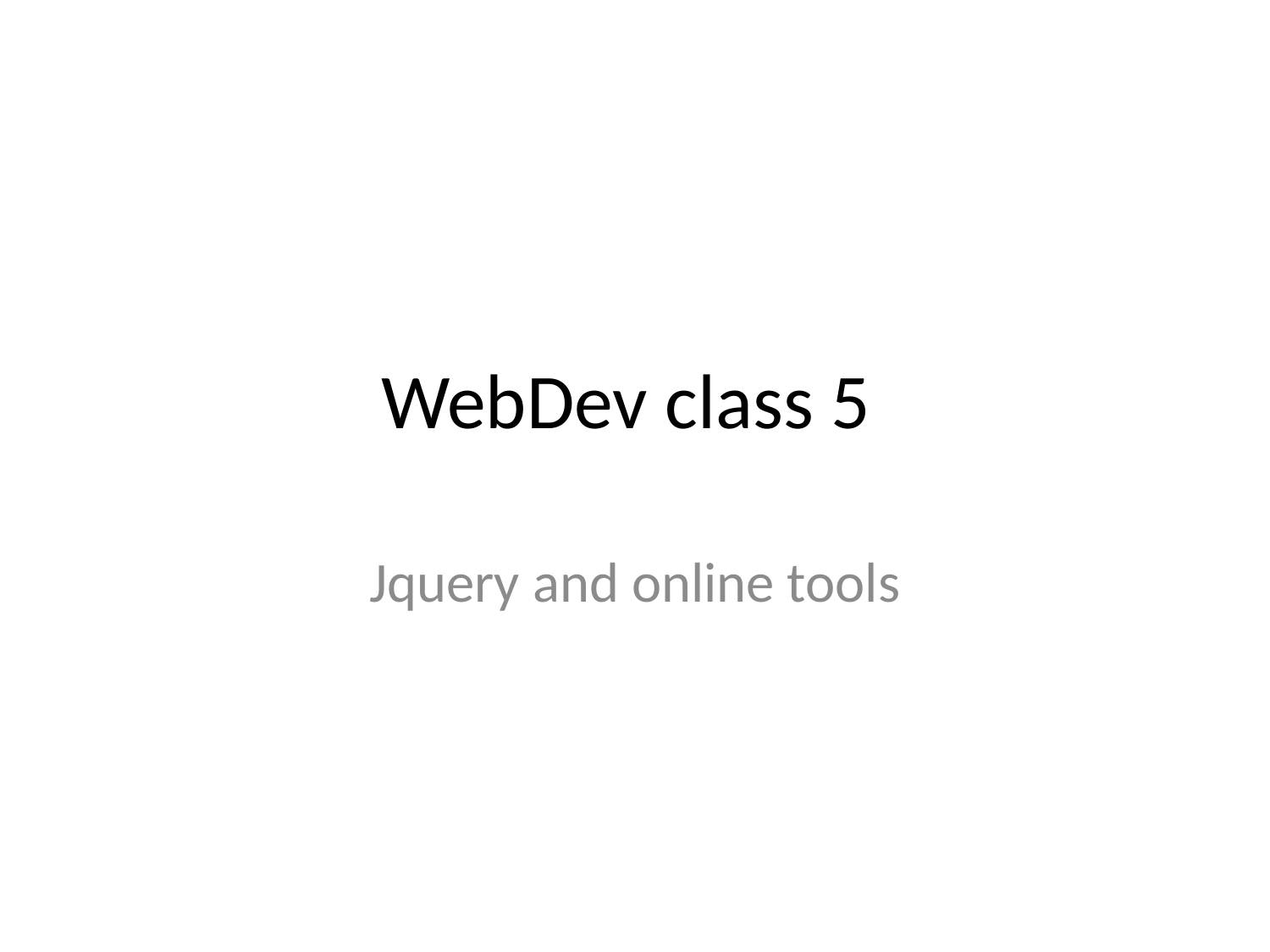

# WebDev class 5
Jquery and online tools